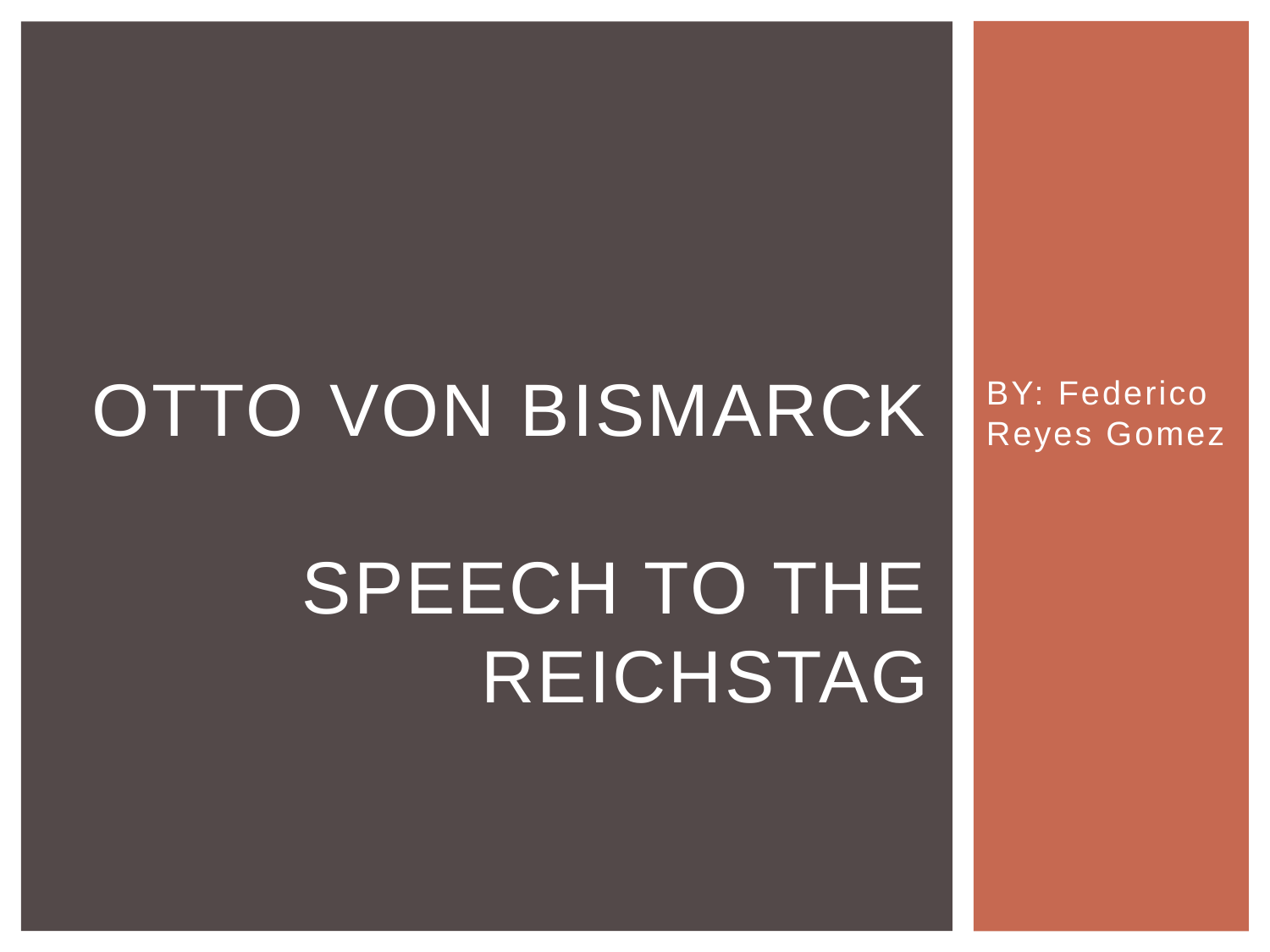

BY: Federico Reyes Gomez
# Otto von bismarck Speech to the Reichstag